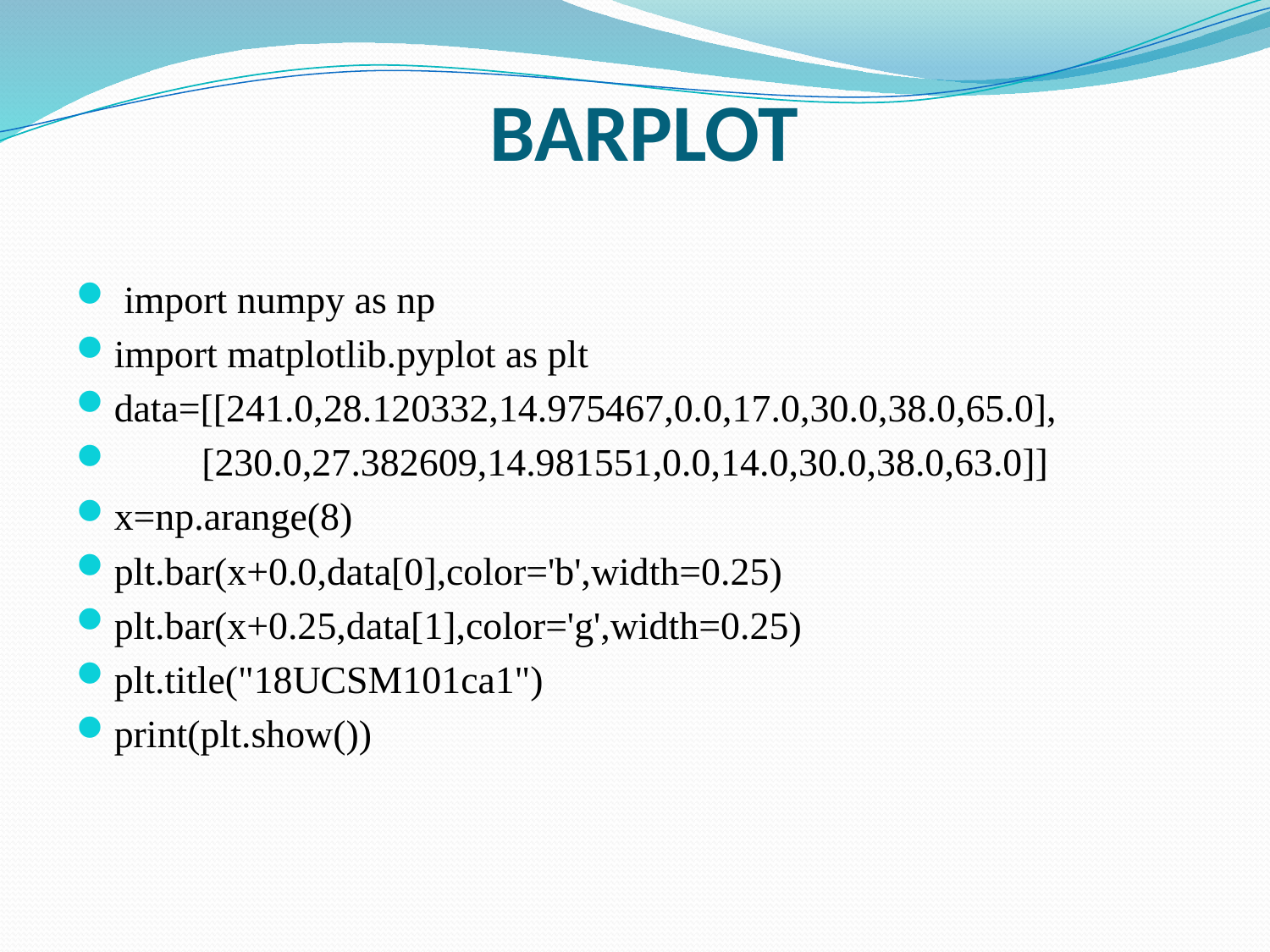

# BARPLOT
 import numpy as np
import matplotlib.pyplot as plt
data=[[241.0,28.120332,14.975467,0.0,17.0,30.0,38.0,65.0],
         [230.0,27.382609,14.981551,0.0,14.0,30.0,38.0,63.0]]
x=np.arange(8)
plt.bar(x+0.0,data[0],color='b',width=0.25)
plt.bar(x+0.25,data[1],color='g',width=0.25)
plt.title("18UCSM101ca1")
print(plt.show())